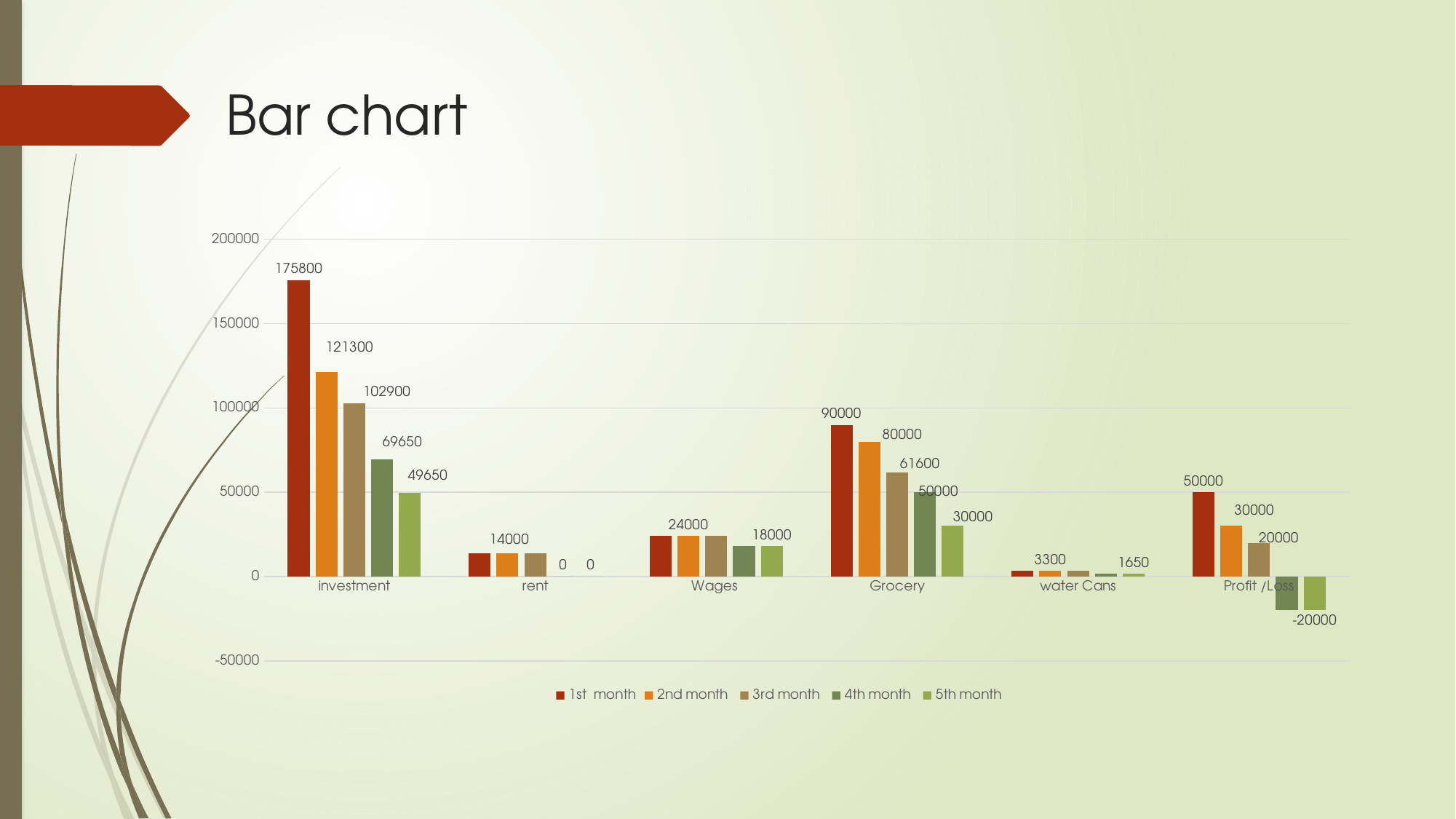

# Bar chart

### Chart

| Category | 1st  month | 2nd month  | 3rd month  | 4th month  | 5th month  |
|---|---|---|---|---|---|
| investment | 175800.0 | 121300.0 | 102900.0 | 69650.0 | 49650.0 |
| rent | 14000.0 | 14000.0 | 14000.0 | 0.0 | 0.0 |
| Wages  | 24000.0 | 24000.0 | 24000.0 | 18000.0 | 18000.0 |
| Grocery | 90000.0 | 80000.0 | 61600.0 | 50000.0 | 30000.0 |
| water Cans | 3300.0 | 3300.0 | 3300.0 | 1650.0 | 1650.0 |
| Profit /Loss | 50000.0 | 30000.0 | 20000.0 | -20000.0 | -20000.0 |